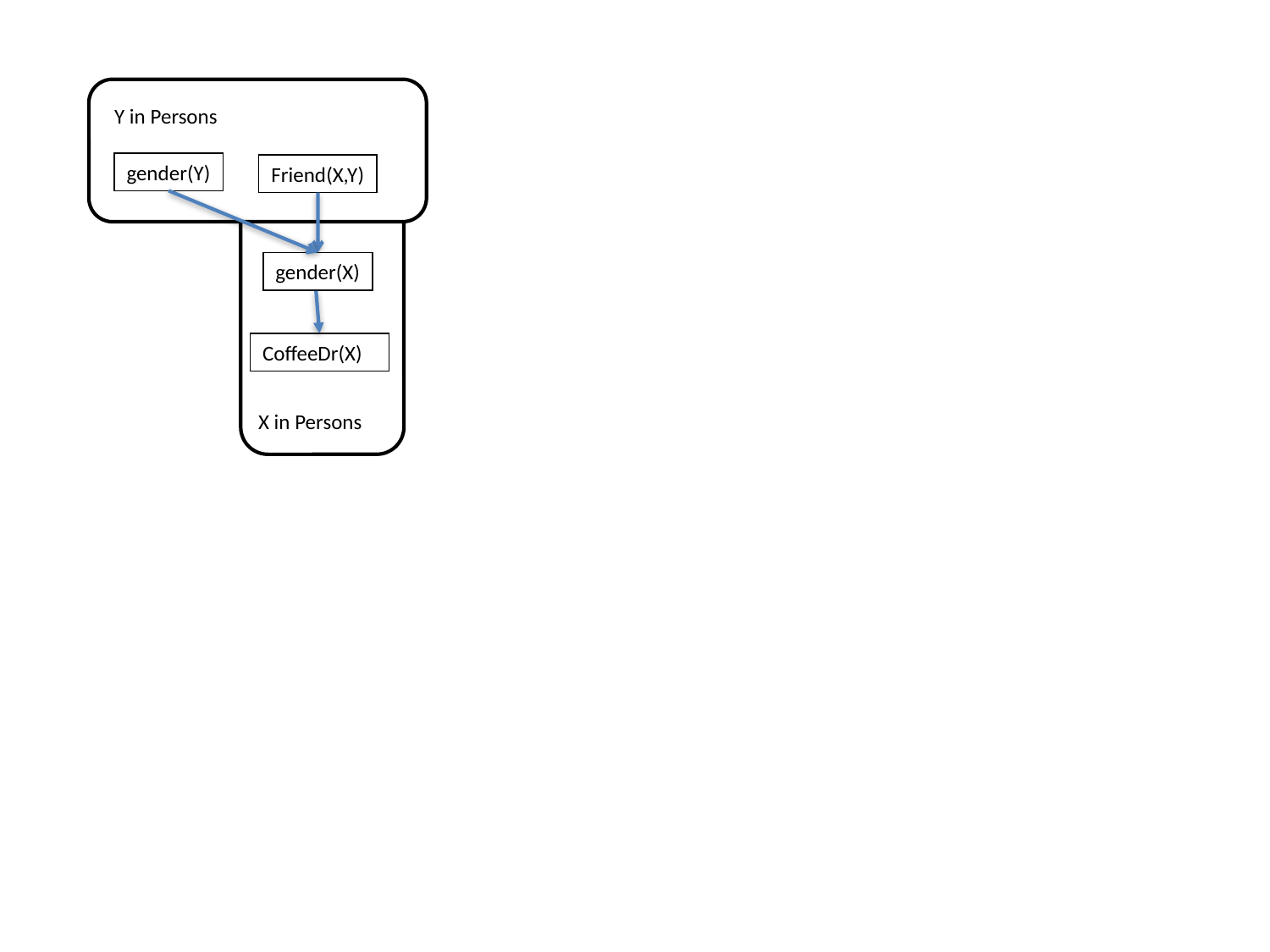

Y in Person

Y in Persons
gender(Y)
Friend(X,Y)
gender(Y)
Friend(X,Y)
gender(X)
gender(X)
CoffeeDr(X)
X in Person
X in Persons